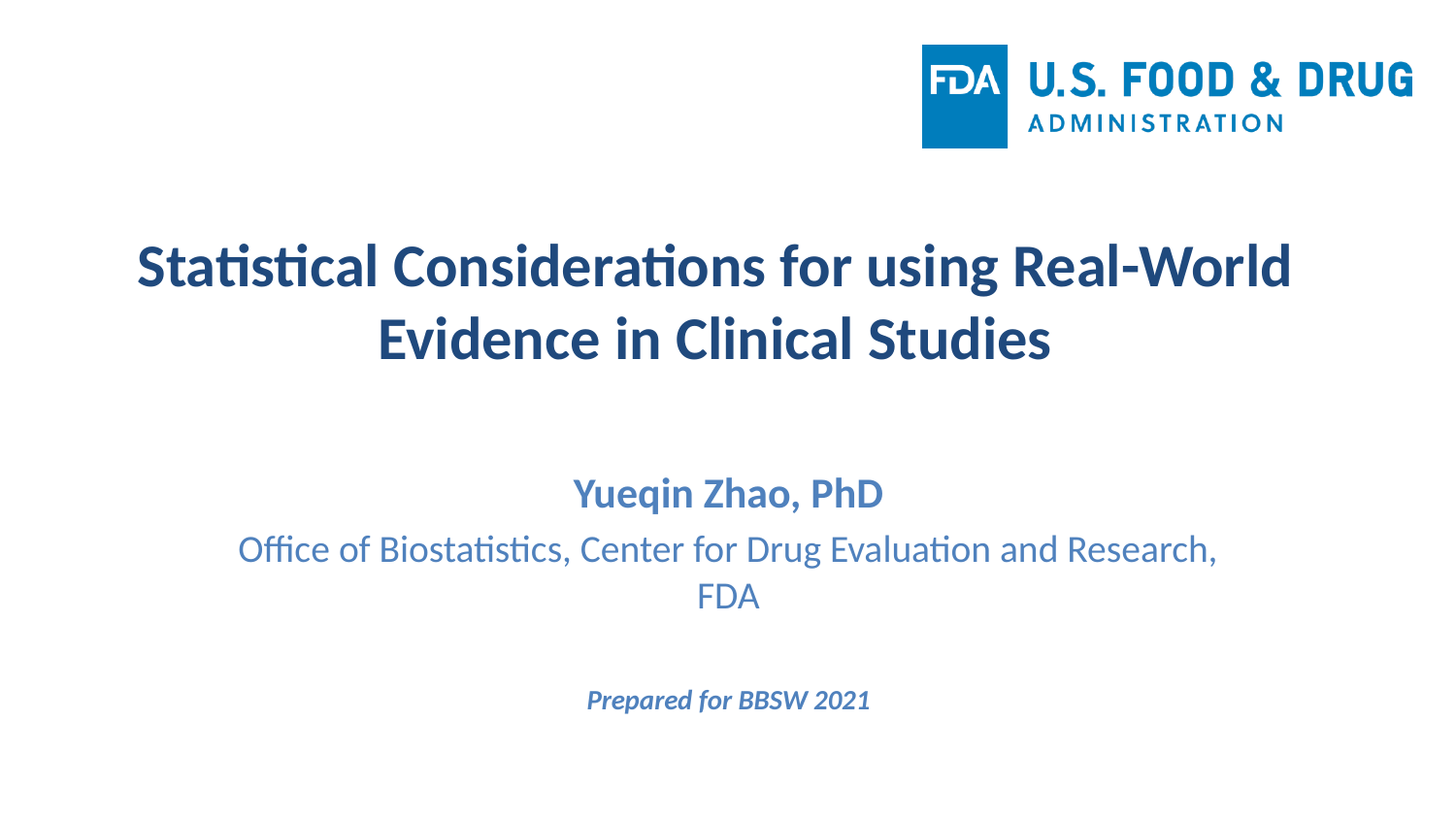

# # 1
Statistical Considerations for using Real-World Evidence in Clinical Studies

Yueqin Zhao, PhD
Office of Biostatistics, Center for Drug Evaluation and Research, FDA

Prepared for BBSW 2021